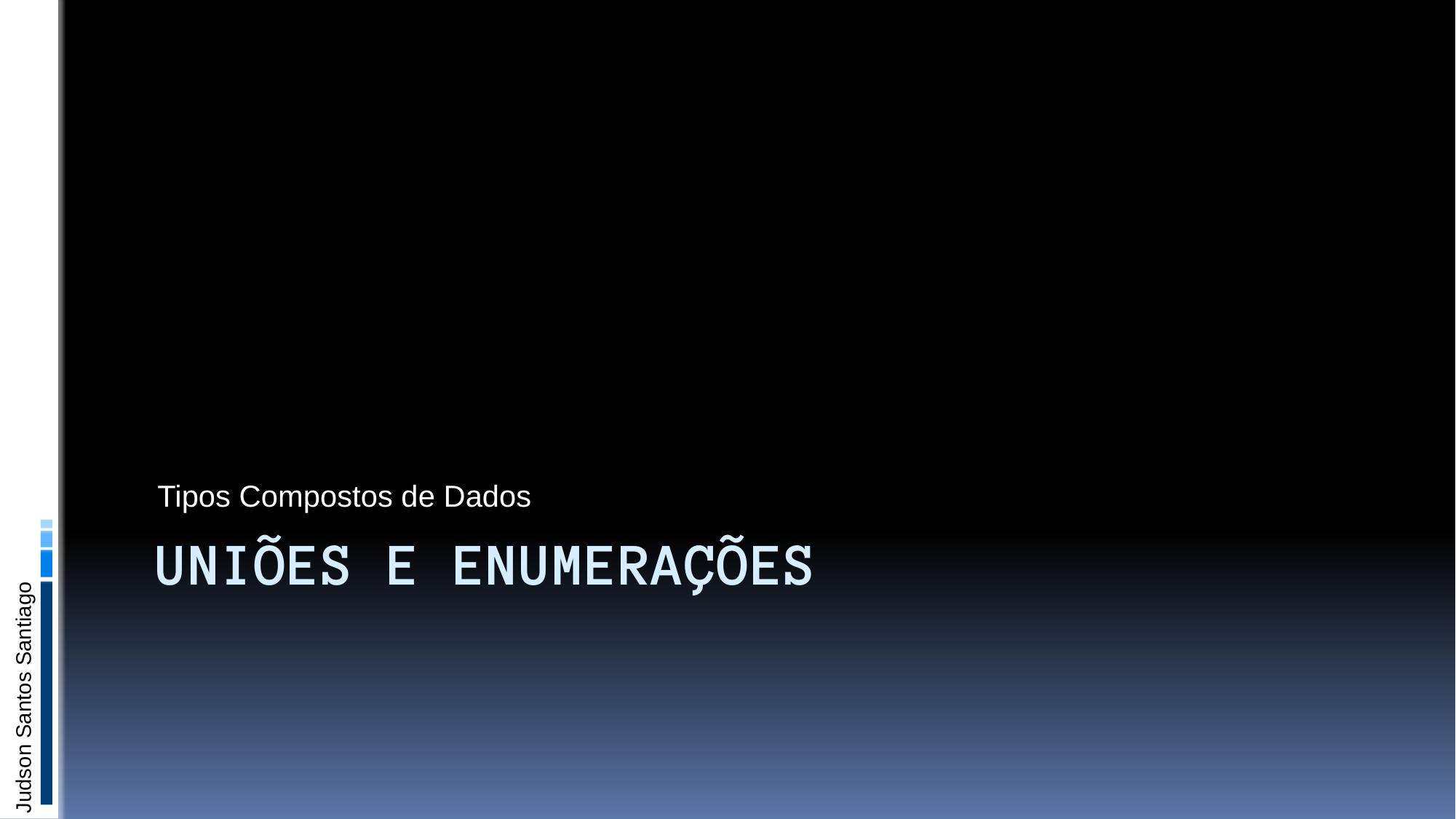

Tipos Compostos de Dados
# UNiões e Enumerações